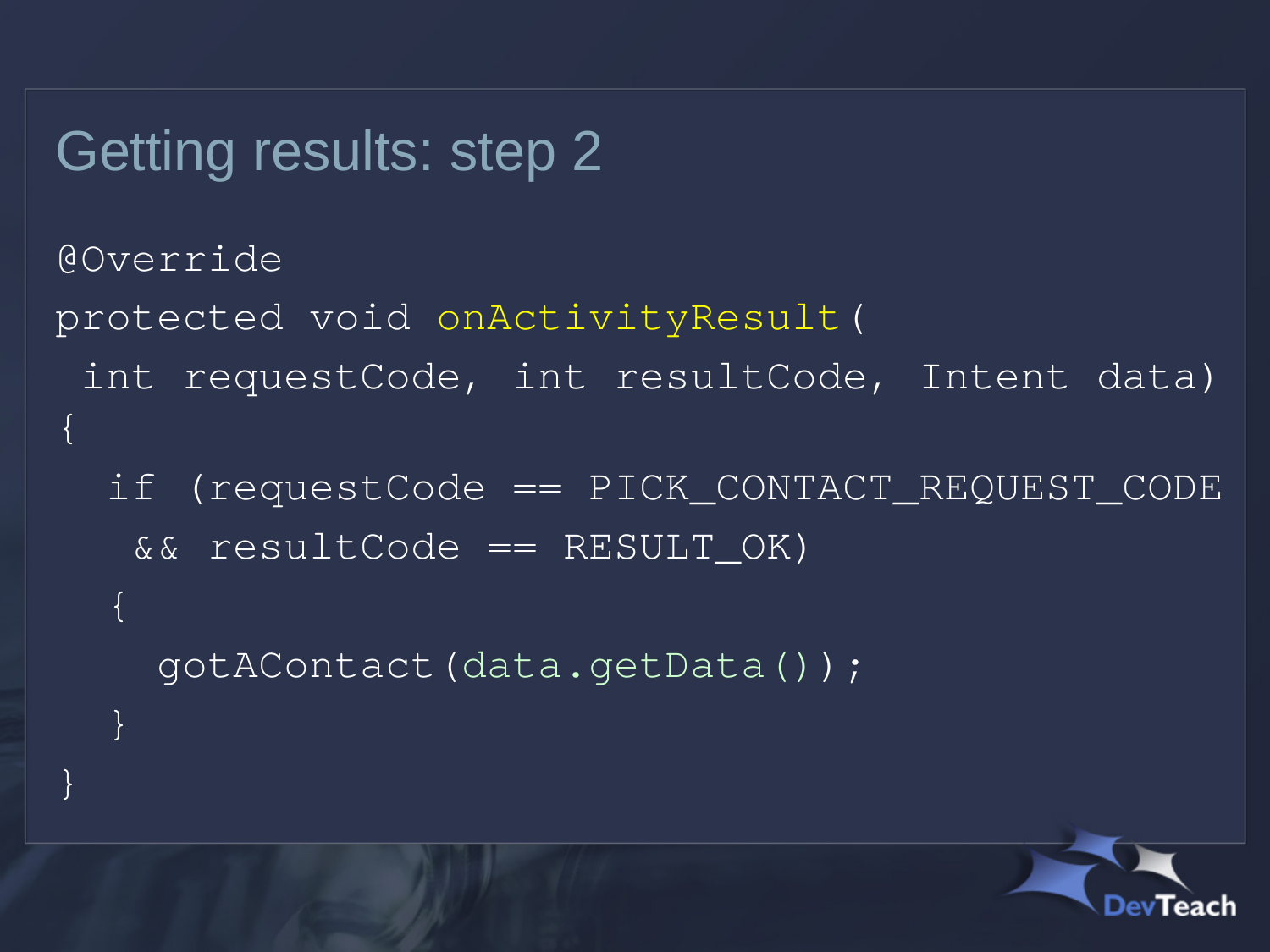

# Getting results: step 2
@Override
protected void onActivityResult(
 int requestCode, int resultCode, Intent data) {
  if (requestCode == PICK_CONTACT_REQUEST_CODE
   && resultCode == RESULT_OK)
  {
    gotAContact(data.getData());
  }
}